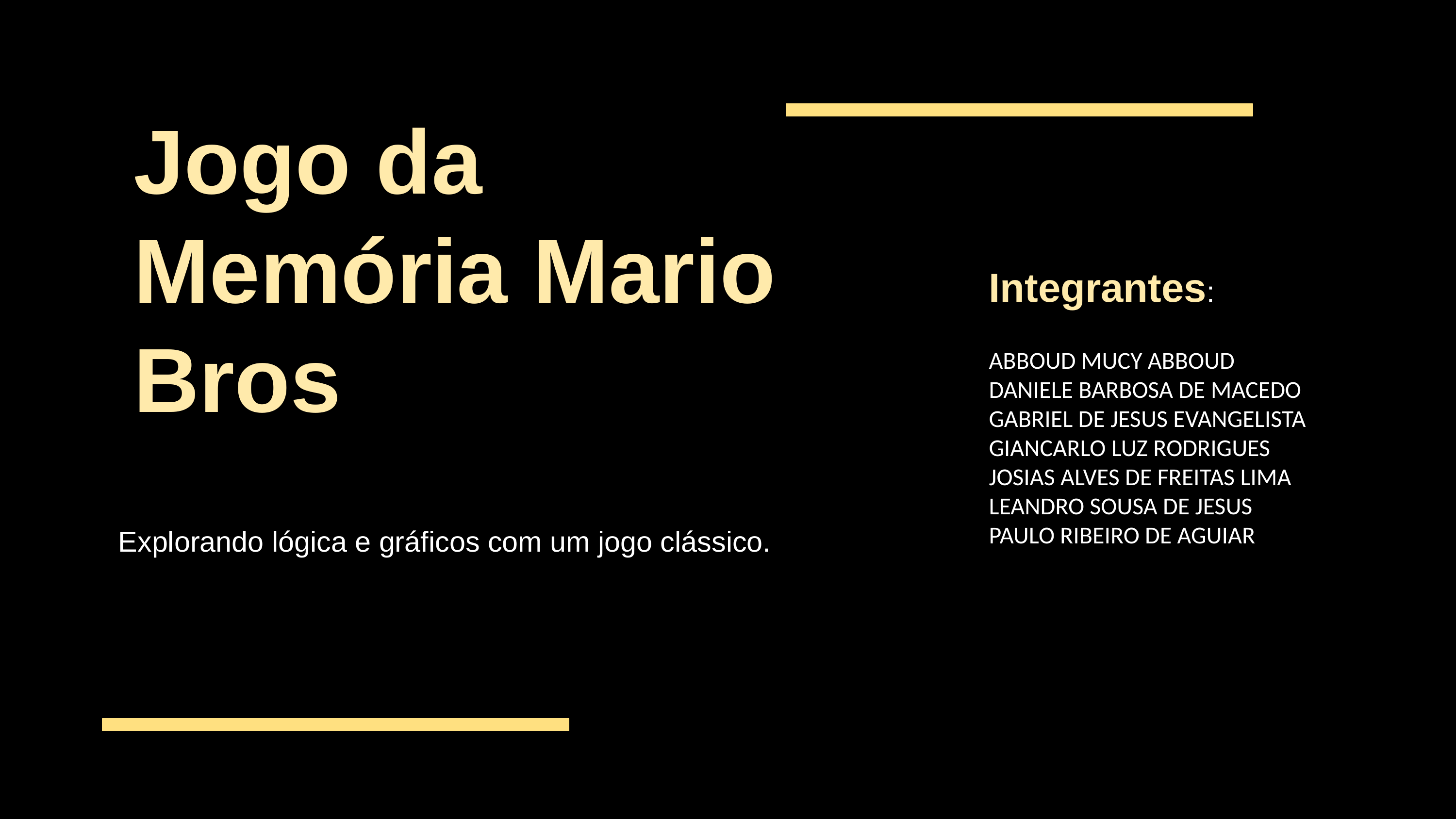

Jogo da Memória Mario Bros
Integrantes:
ABBOUD MUCY ABBOUD
DANIELE BARBOSA DE MACEDO
GABRIEL DE JESUS EVANGELISTA
GIANCARLO LUZ RODRIGUES
JOSIAS ALVES DE FREITAS LIMA
LEANDRO SOUSA DE JESUS
PAULO RIBEIRO DE AGUIAR
Explorando lógica e gráficos com um jogo clássico.